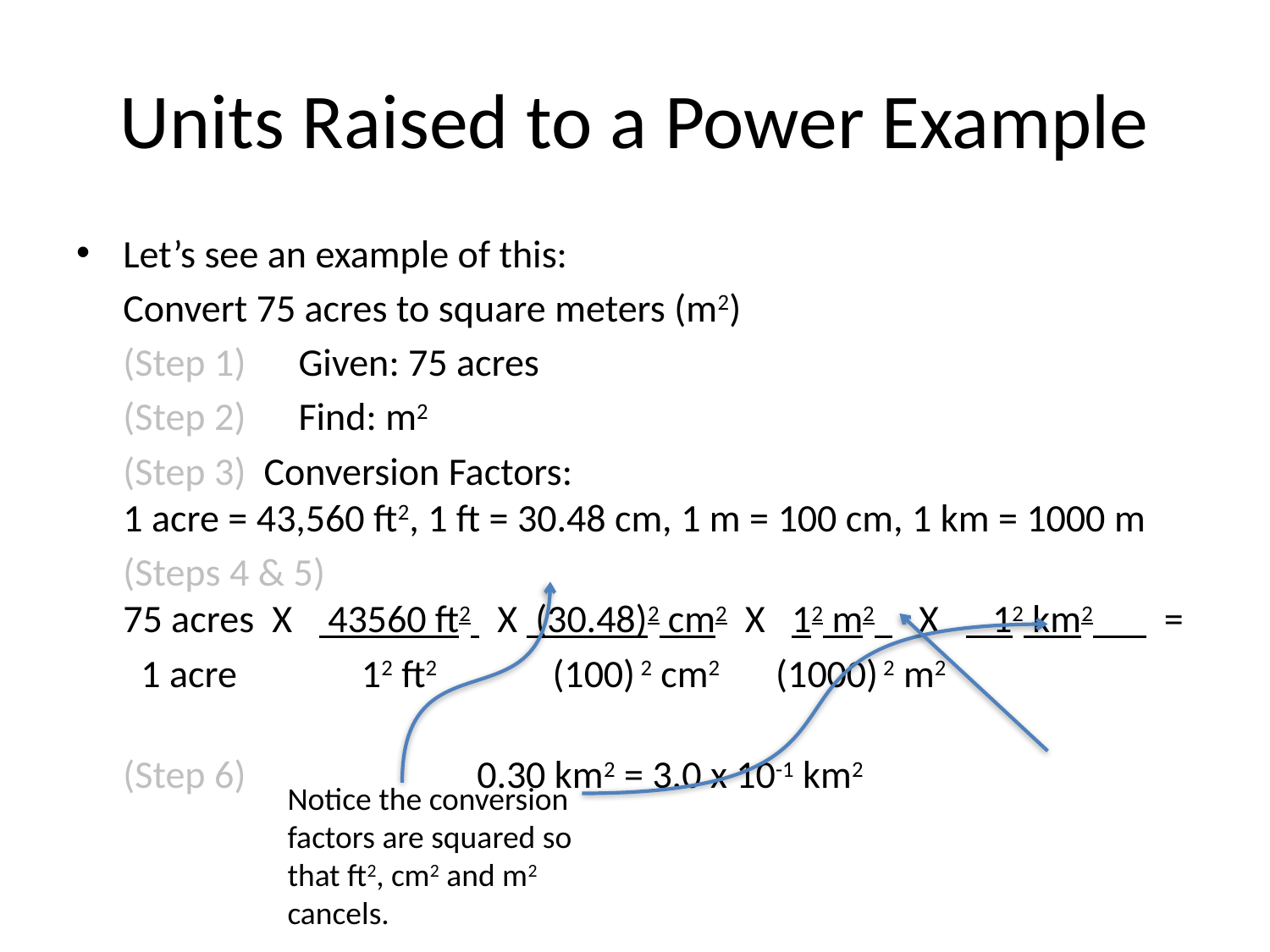

# Units Raised to a Power Example
Let’s see an example of this:
	Convert 75 acres to square meters (m2)
	(Step 1)	Given: 75 acres
	(Step 2)	Find: m2
	(Step 3)  Conversion Factors:
1 acre = 43,560 ft2, 1 ft = 30.48 cm, 1 m = 100 cm, 1 km = 1000 m
	(Steps 4 & 5)
75 acres  X    43560 ft2   X  (30.48)2 cm2  X   12 m2     X      12 km2        =
			  1 acre              12 ft2             (100) 2 cm2           (1000) 2 m2
	(Step 6)                          0.30 km2 = 3.0 x 10-1 km2
Notice the conversion factors are squared so that ft2, cm2 and m2 cancels.